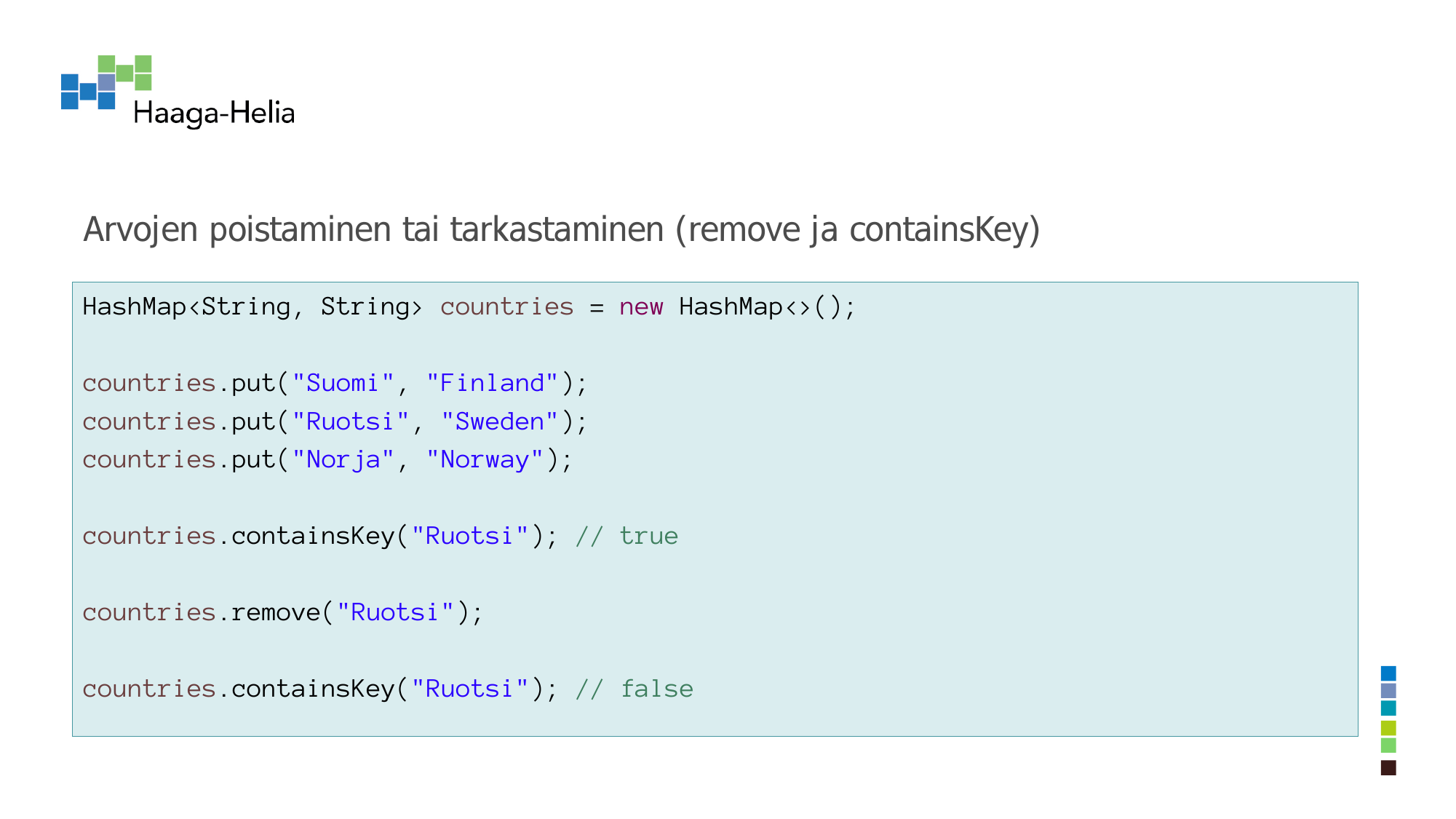

# Arvojen poistaminen tai tarkastaminen (remove ja containsKey)
HashMap<String, String> countries = new HashMap<>();

countries.put("Suomi", "Finland");
countries.put("Ruotsi", "Sweden");
countries.put("Norja", "Norway");

countries.containsKey("Ruotsi"); // true

countries.remove("Ruotsi");

countries.containsKey("Ruotsi"); // false